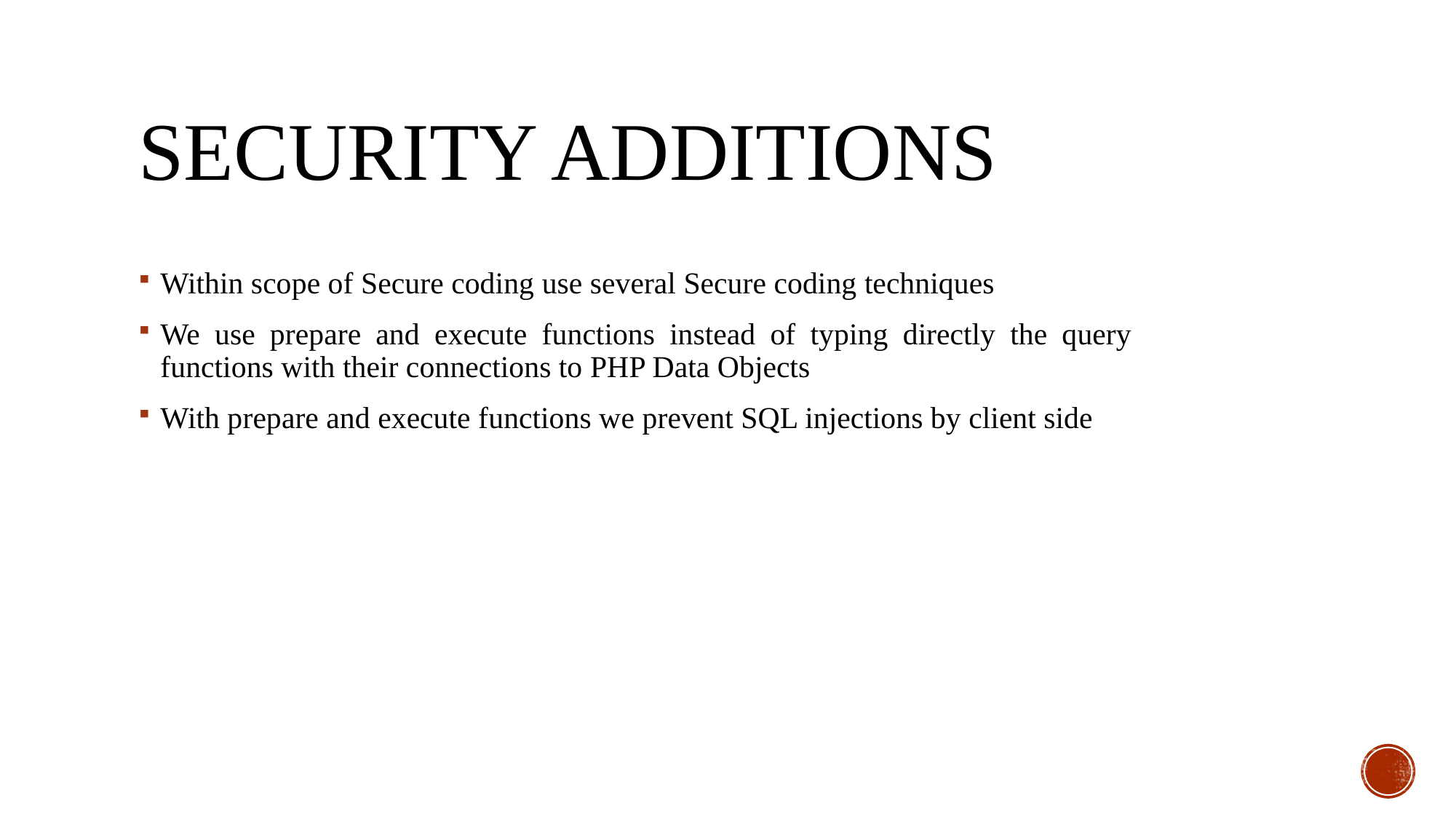

# SECURITY ADDITIONS
Within scope of Secure coding use several Secure coding techniques
We use prepare and execute functions instead of typing directly the query functions with their connections to PHP Data Objects
With prepare and execute functions we prevent SQL injections by client side